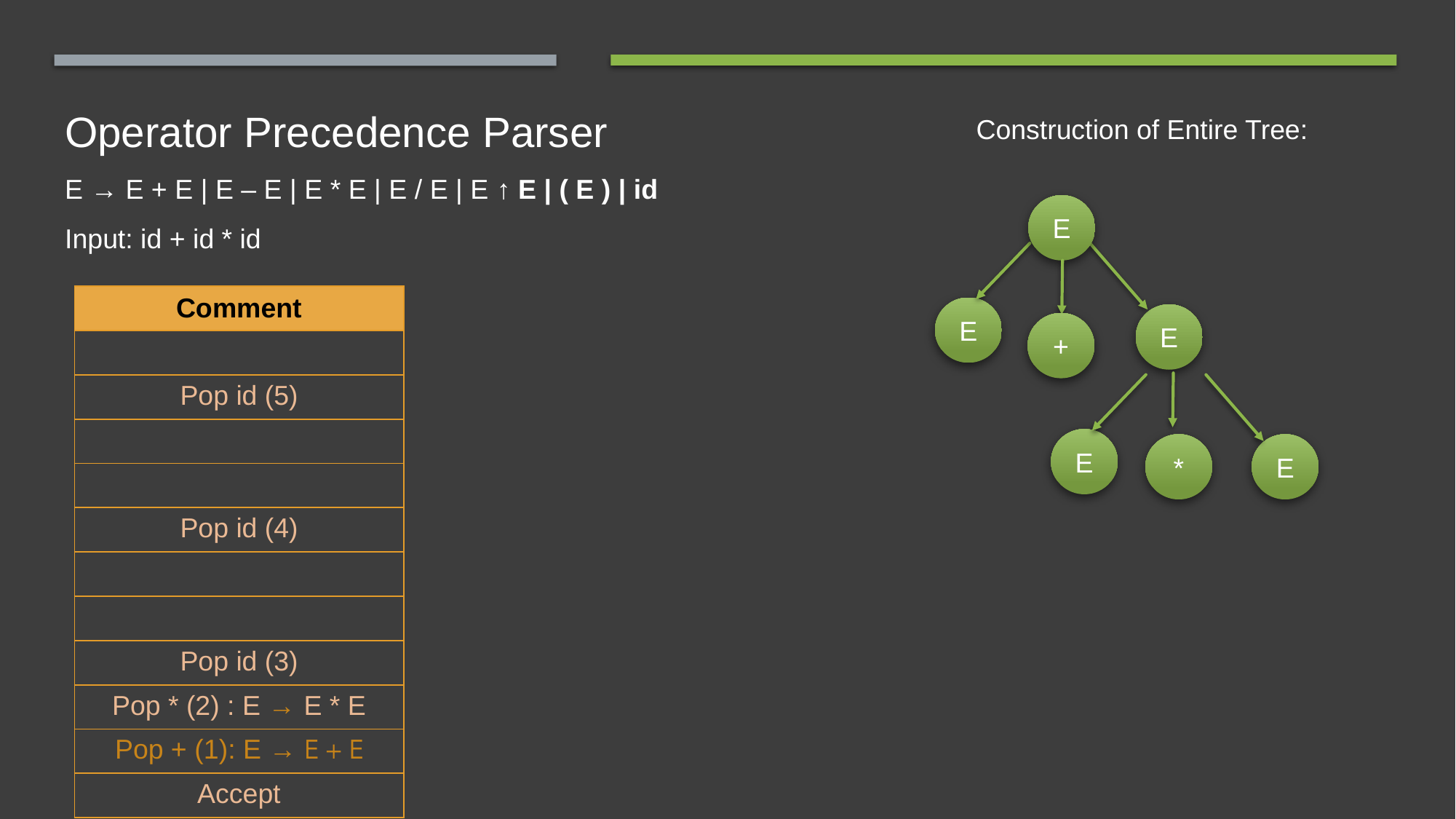

# Operator Precedence Parser E → E + E | E – E | E * E | E / E | E ↑ E | ( E ) | id Input: id + id * id
Construction of Entire Tree:

E
| Comment |
| --- |
|  |
| Pop id (5) |
|  |
|  |
| Pop id (4) |
|  |
|  |
| Pop id (3) |
| Pop \* (2) : E → E \* E |
| Pop + (1): E → E + E |
| Accept |
E
E
+
E
*
E